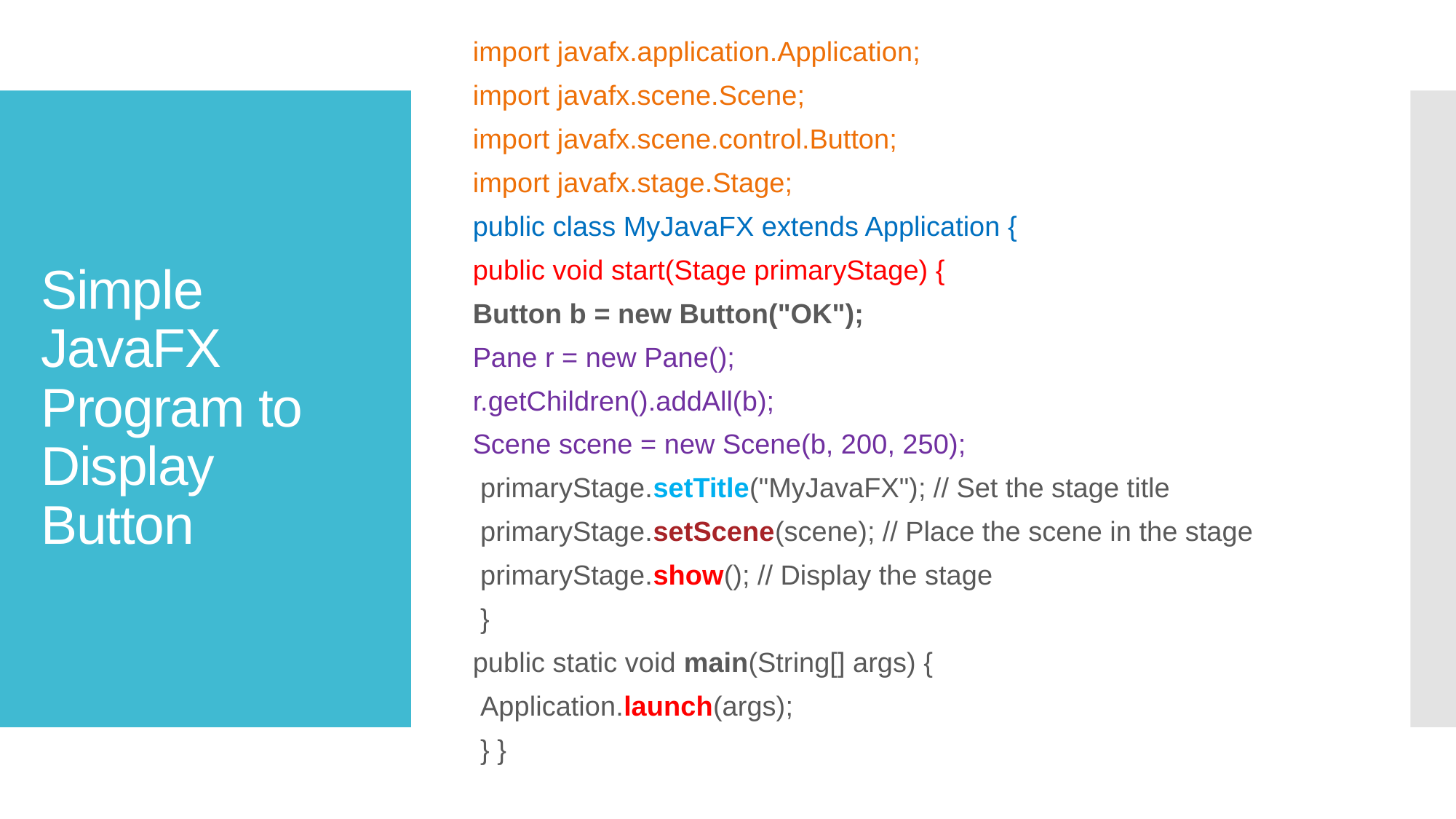

import javafx.application.Application;
import javafx.scene.Scene;
import javafx.scene.control.Button;
import javafx.stage.Stage;
public class MyJavaFX extends Application {
public void start(Stage primaryStage) {
Button b = new Button("OK");
Pane r = new Pane();
r.getChildren().addAll(b);
Scene scene = new Scene(b, 200, 250);
 primaryStage.setTitle("MyJavaFX"); // Set the stage title
 primaryStage.setScene(scene); // Place the scene in the stage
 primaryStage.show(); // Display the stage
 }
public static void main(String[] args) {
 Application.launch(args);
 } }
# Simple JavaFX Program to Display Button